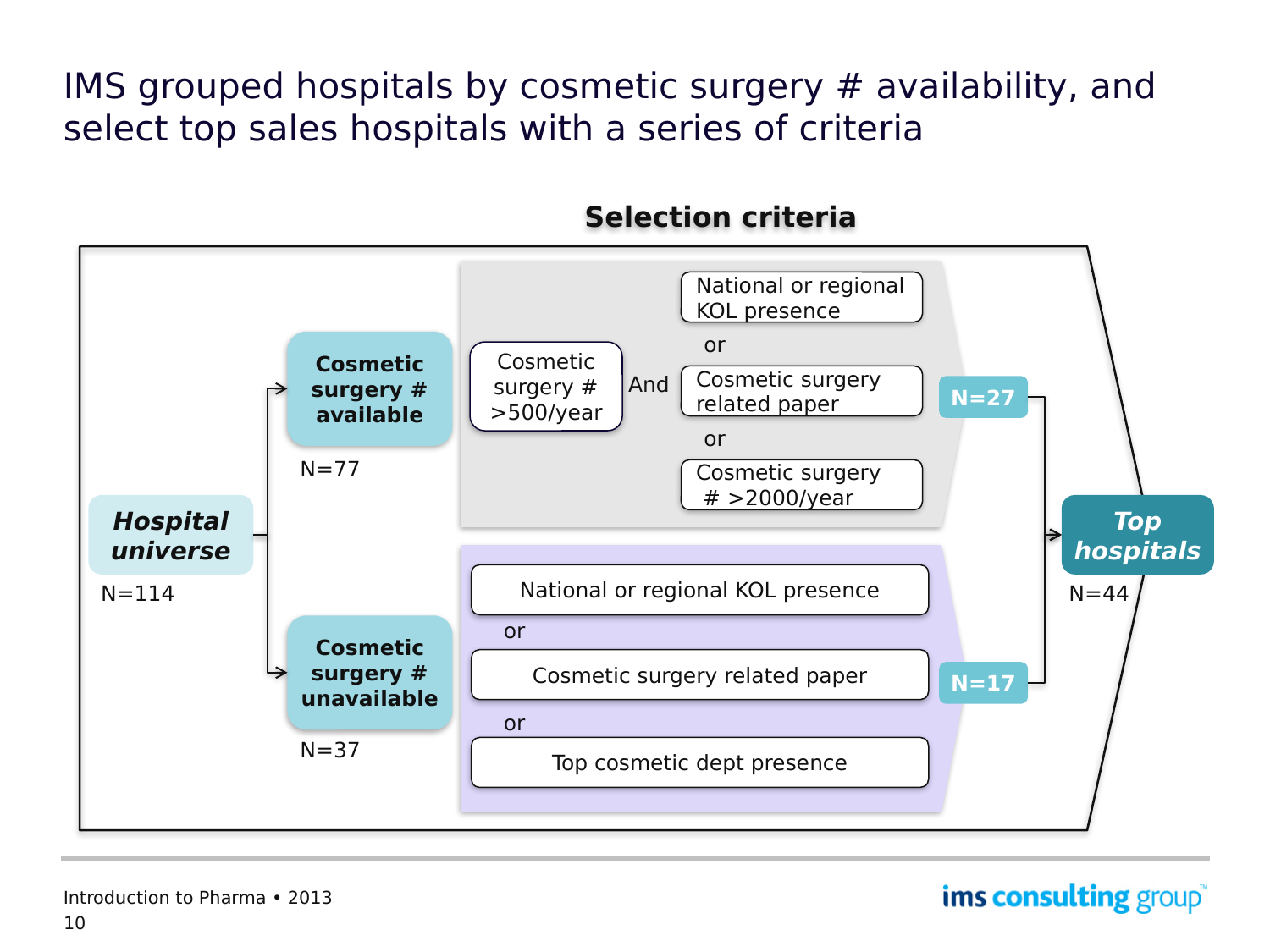

# IMS grouped hospitals by cosmetic surgery # availability, and select top sales hospitals with a series of criteria
Selection criteria

National or regional KOL presence
or
Cosmetic surgery # available
Cosmetic surgery # >500/year
And
Cosmetic surgery related paper
N=27
or
N=77
Cosmetic surgery
 # >2000/year

Hospital universe
Top hospitals

National or regional KOL presence
N=114
N=44
or
Cosmetic surgery # unavailable
Cosmetic surgery related paper
N=17
or
N=37
Top cosmetic dept presence
Introduction to Pharma • 2013